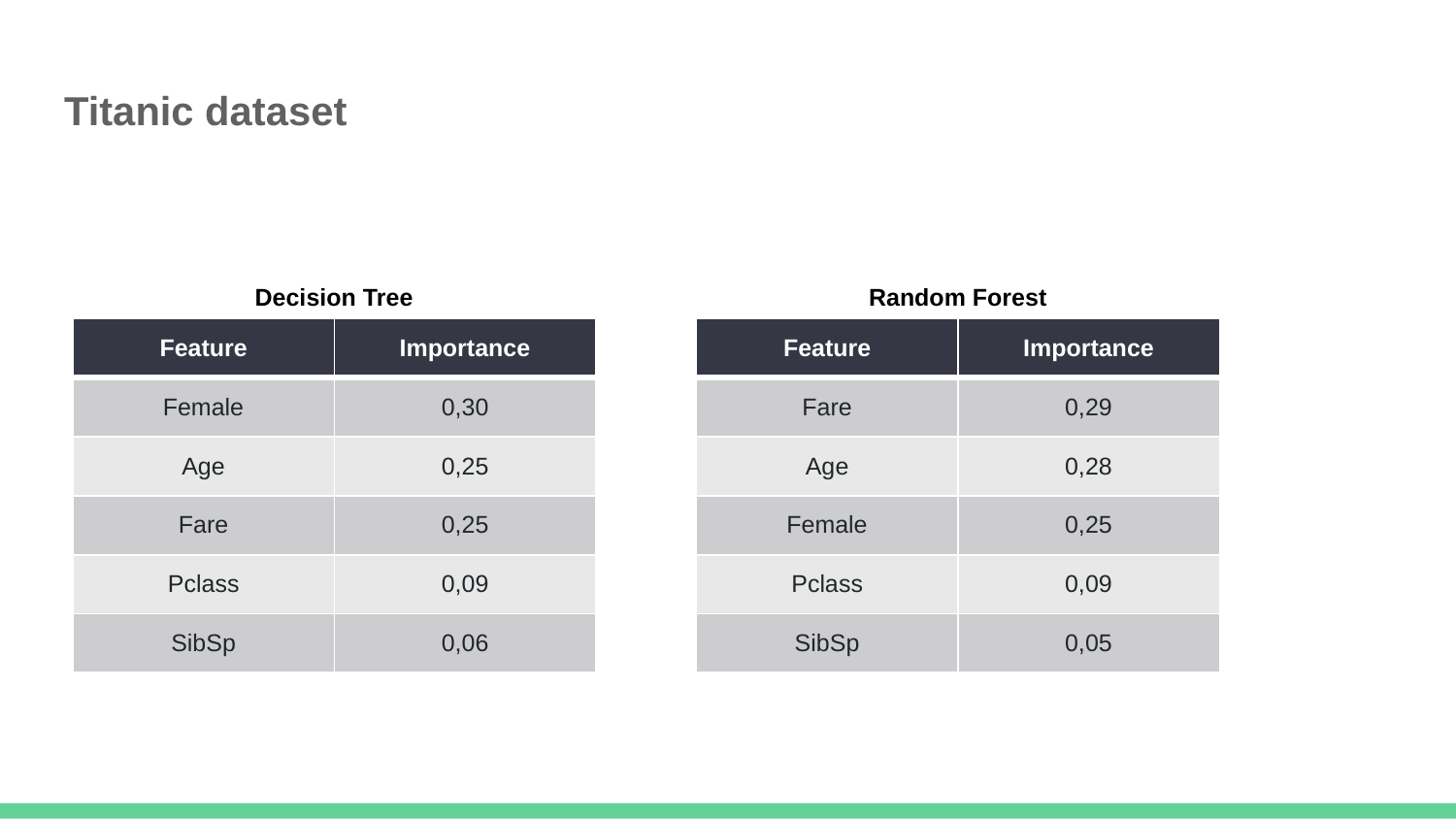

# Titanic dataset
Random Forest
Decision Tree
| Feature | Importance |
| --- | --- |
| Female | 0,30 |
| Age | 0,25 |
| Fare | 0,25 |
| Pclass | 0,09 |
| SibSp | 0,06 |
| Feature | Importance |
| --- | --- |
| Fare | 0,29 |
| Age | 0,28 |
| Female | 0,25 |
| Pclass | 0,09 |
| SibSp | 0,05 |